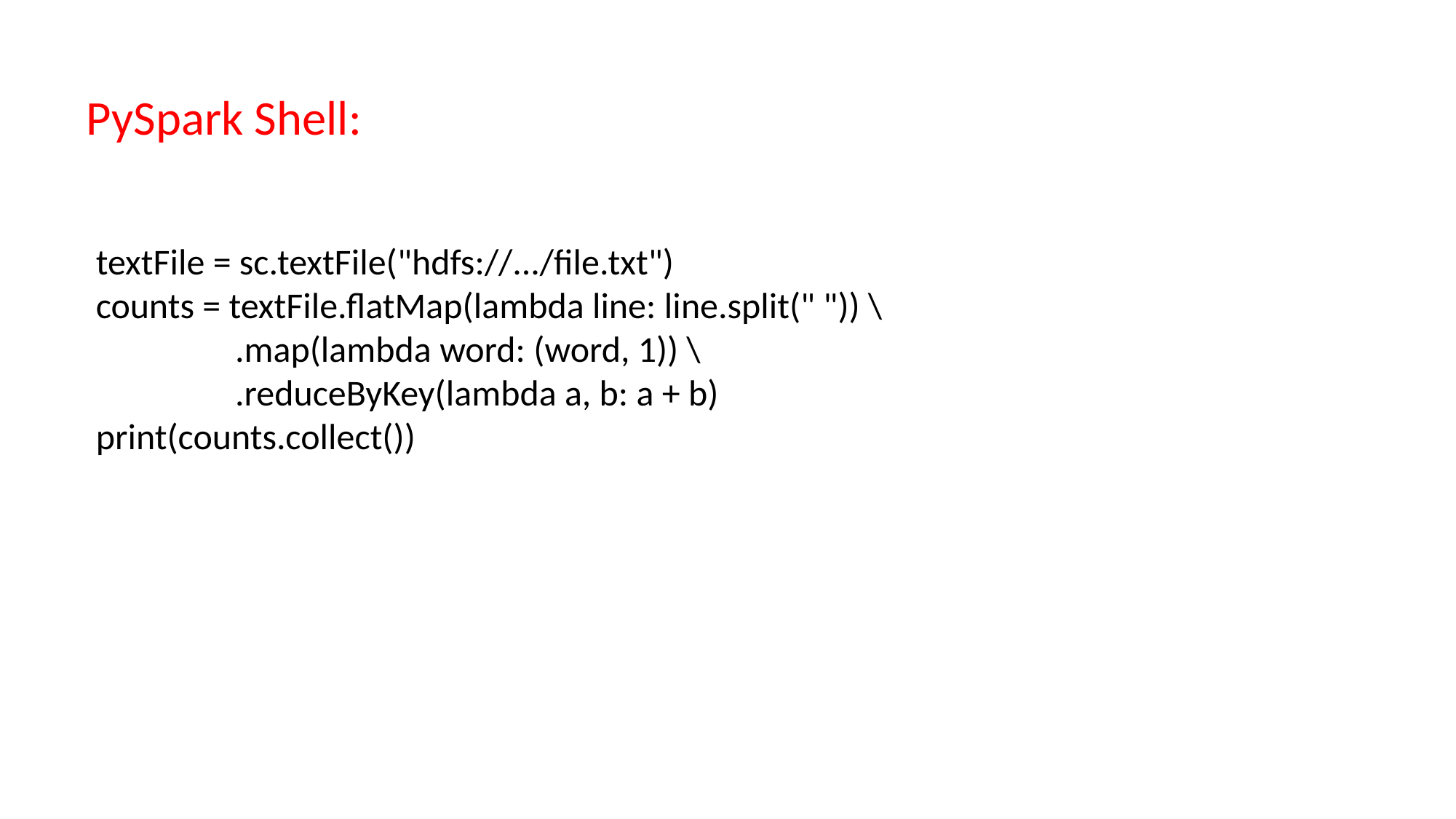

PySpark Shell:
textFile = sc.textFile("hdfs://.../file.txt")
counts = textFile.flatMap(lambda line: line.split(" ")) \
                 .map(lambda word: (word, 1)) \
                 .reduceByKey(lambda a, b: a + b)
print(counts.collect())